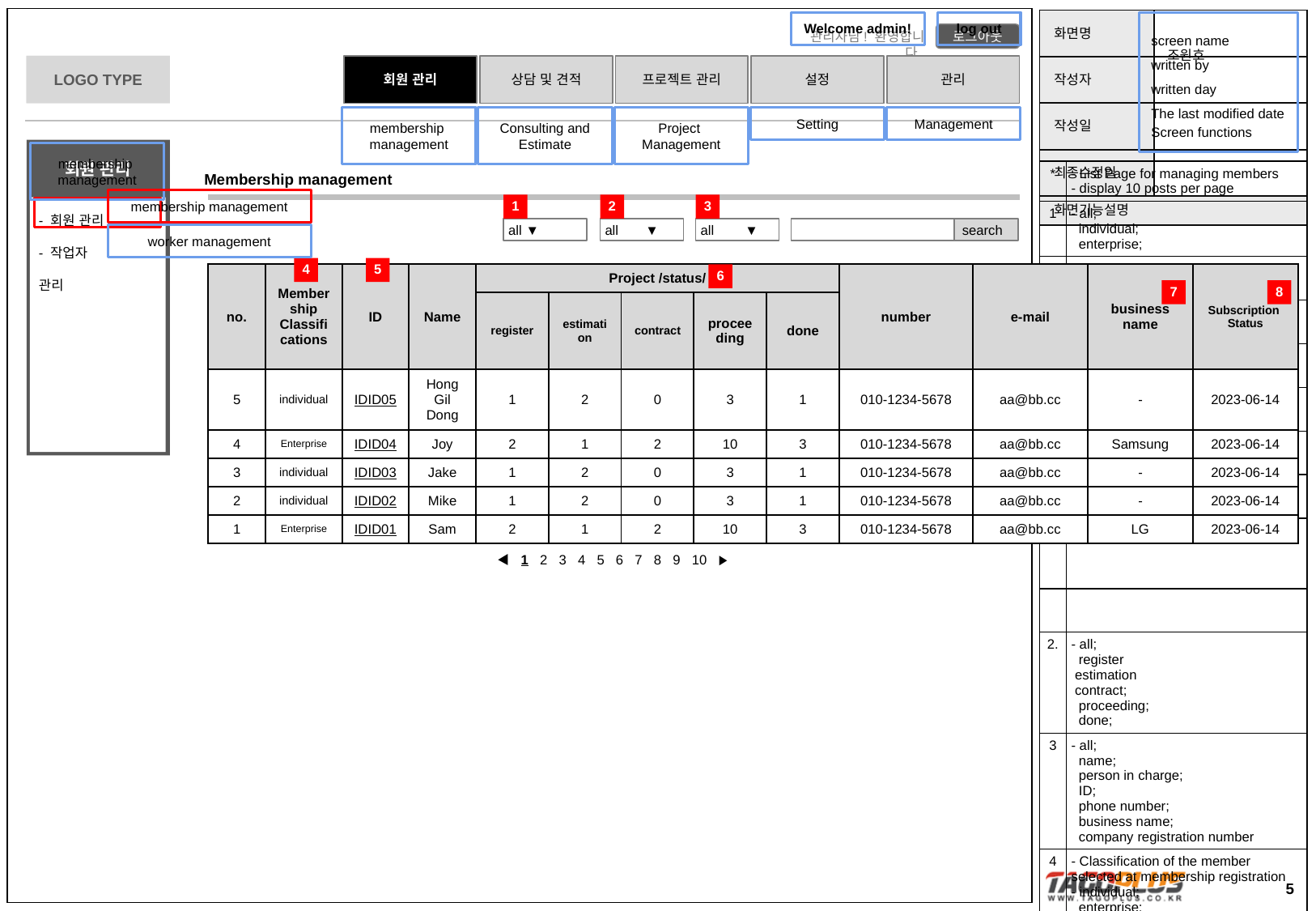

Welcome admin!
log out
screen name
written by
written day
The last modified date
Screen functions
membership
management
Consulting and Estimate
Project
Management
Setting
Management
membership
management
| \* | - List Page for managing members - display 10 posts per page |
| --- | --- |
| 1 | - all; individual; enterprise; |
|  |  |
|  |  |
|  |  |
|  |  |
|  |  |
|  |  |
|  |  |
|  |  |
| 2. | - all; register estimation contract; proceeding; done; |
| 3 | - all; name; person in charge; ID; phone number; business name; company registration number |
| 4 | - Classification of the member selected at membership registration - individual; enterprise; |
| 5 | - move to details page when click on a button |
| 6 | - Current project number based on ID |
| 7 | -If ‘member classification’ is ‘individual’, output ‘-’ |
| 8 | - member registration date |
Membership management
membership management
1
2
3

all ▼
all       ▼
all        ▼

search
worker management
4
5
| no. | Membership Classifications | ID | Name | Project /status/ |  |  |  |  | number | e-mail | business name | Subscription Status |
| --- | --- | --- | --- | --- | --- | --- | --- | --- | --- | --- | --- | --- |
|  |  |  |  | register | estimation | contract | proceeding | done |  |  |  |  |
| 5 | individual | IDID05 | Hong Gil Dong | 1 | 2 | 0 | 3 | 1 | 010-1234-5678 | aa@bb.cc | - | 2023-06-14 |
| 4 | Enterprise | IDID04 | Joy | 2 | 1 | 2 | 10 | 3 | 010-1234-5678 | aa@bb.cc | Samsung | 2023-06-14 |
| 3 | individual | IDID03 | Jake | 1 | 2 | 0 | 3 | 1 | 010-1234-5678 | aa@bb.cc | - | 2023-06-14 |
| 2 | individual | IDID02 | Mike | 1 | 2 | 0 | 3 | 1 | 010-1234-5678 | aa@bb.cc | - | 2023-06-14 |
| 1 | Enterprise | IDID01 | Sam | 2 | 1 | 2 | 10 | 3 | 010-1234-5678 | aa@bb.cc | LG | 2023-06-14 |
6
7
8
 ◀   1   2   3   4   5   6   7   8   9   10   ▶